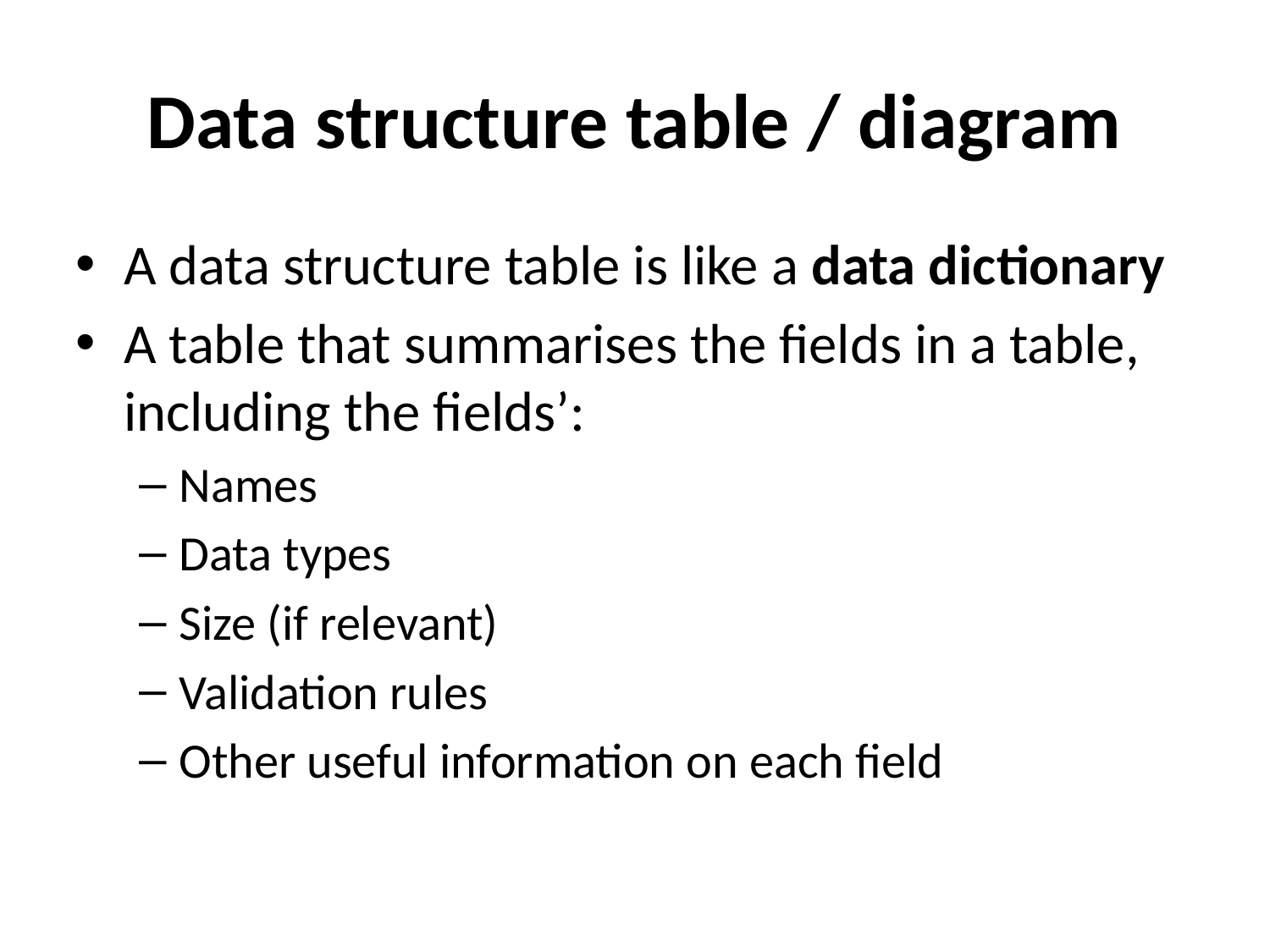

# Data structure table / diagram
A data structure table is like a data dictionary
A table that summarises the fields in a table, including the fields’:
Names
Data types
Size (if relevant)
Validation rules
Other useful information on each field